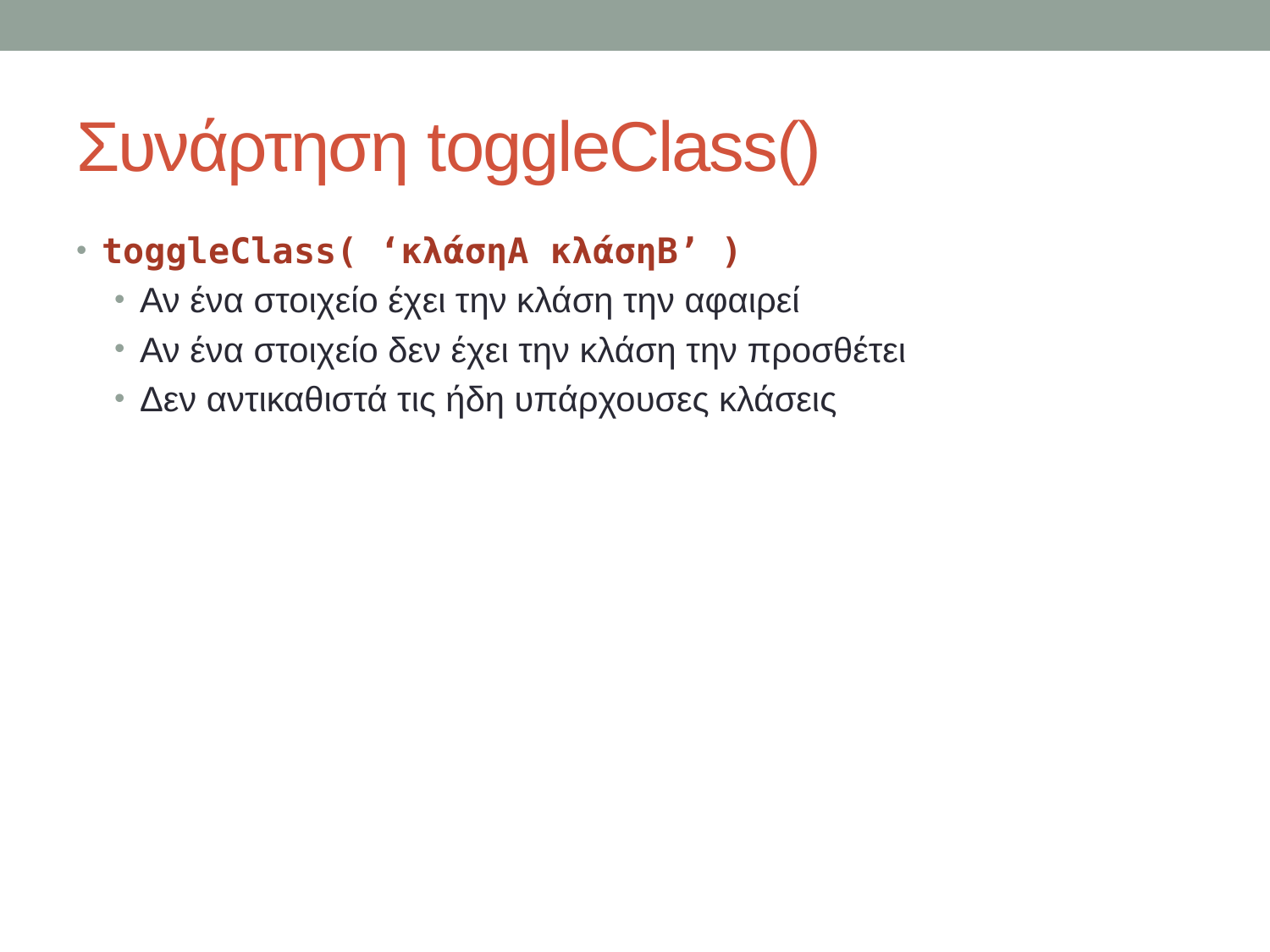

# Συνάρτηση toggleClass()
toggleClass( ‘κλάσηΑ κλάσηΒ’ )
Αν ένα στοιχείο έχει την κλάση την αφαιρεί
Αν ένα στοιχείο δεν έχει την κλάση την προσθέτει
Δεν αντικαθιστά τις ήδη υπάρχουσες κλάσεις